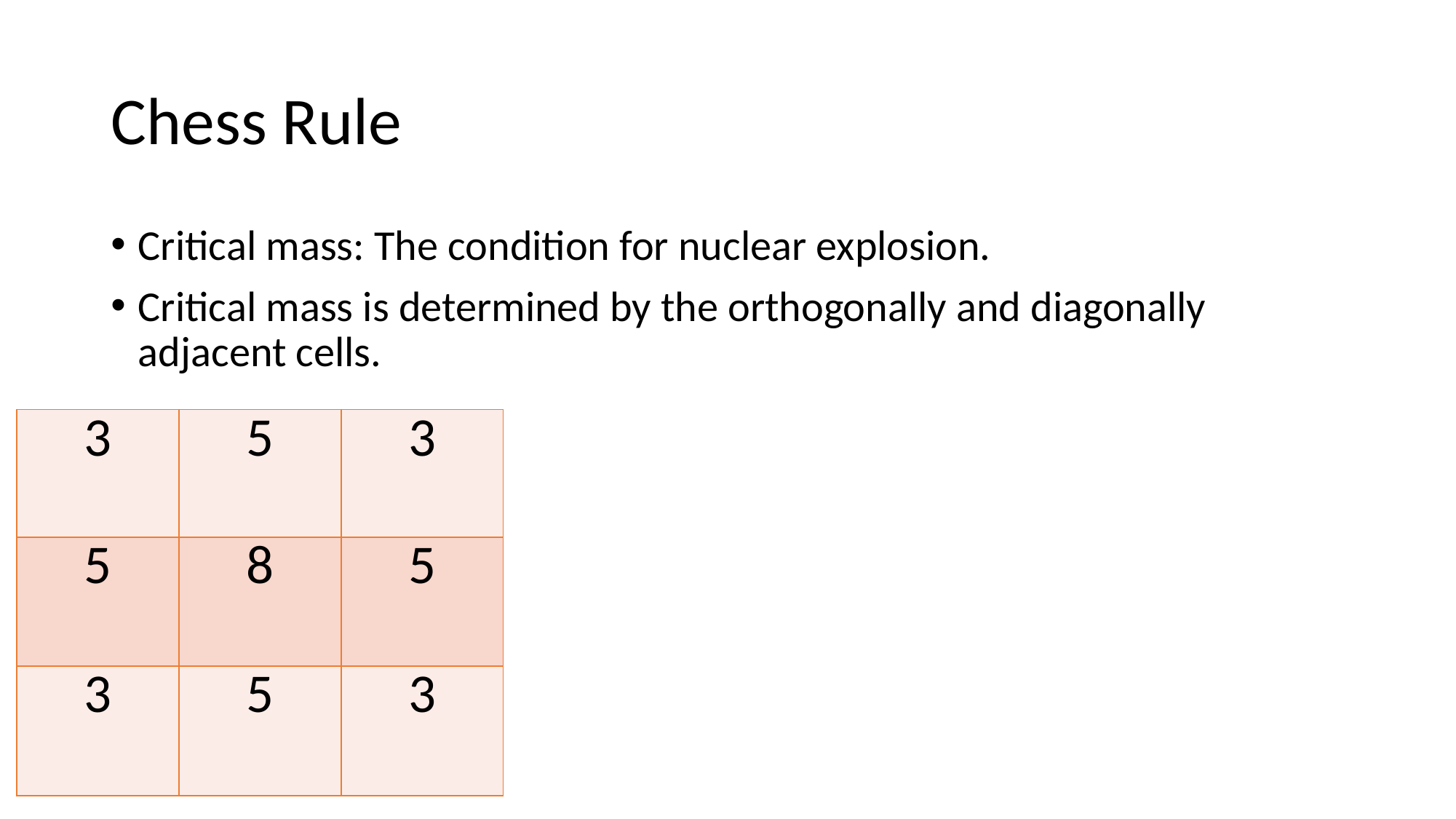

# Chess Rule
Critical mass: The condition for nuclear explosion.
Critical mass is determined by the orthogonally and diagonally adjacent cells.
| 3 | 5 | 3 |
| --- | --- | --- |
| 5 | 8 | 5 |
| 3 | 5 | 3 |